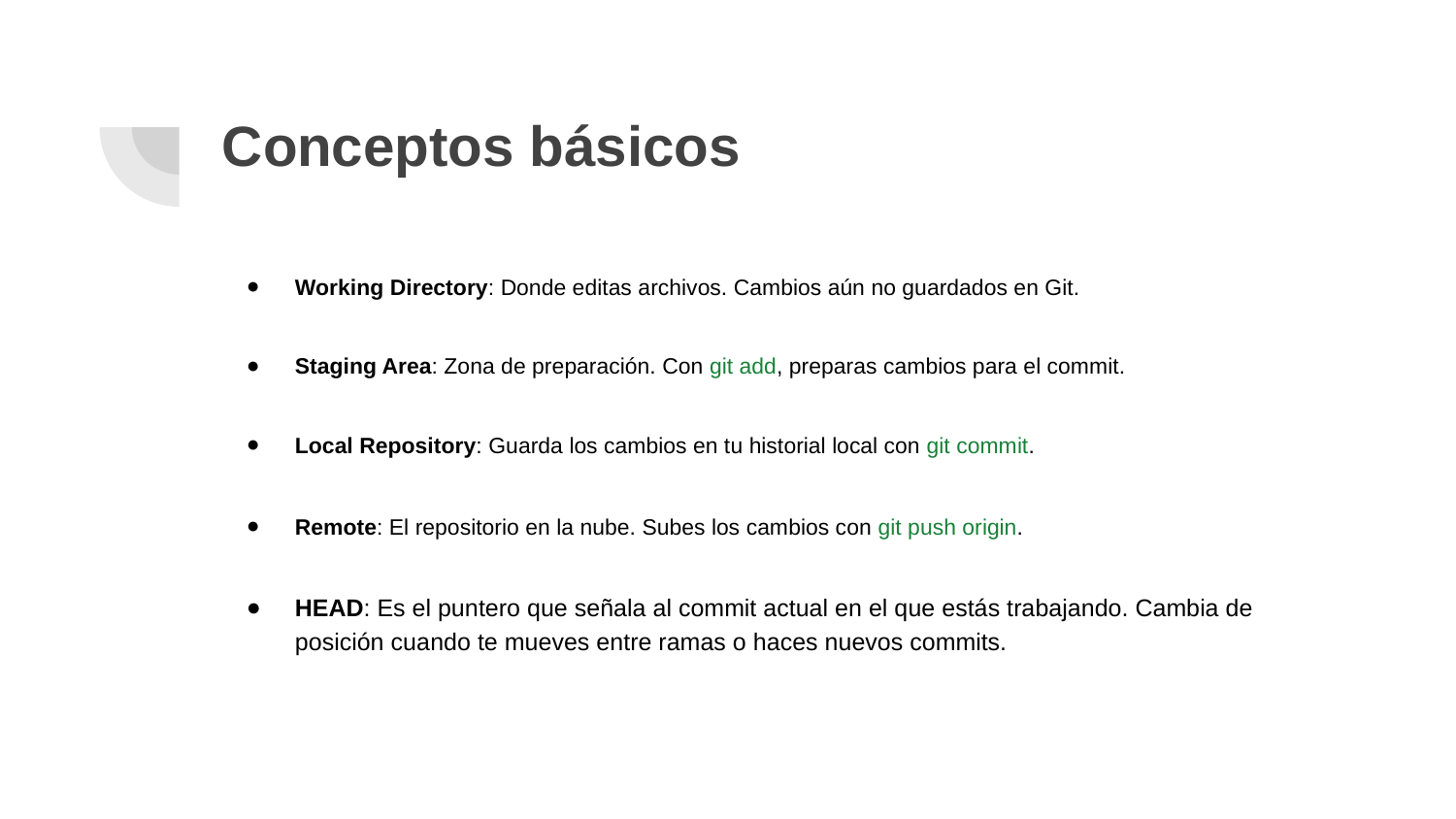

# Conceptos básicos
Working Directory: Donde editas archivos. Cambios aún no guardados en Git.
Staging Area: Zona de preparación. Con git add, preparas cambios para el commit.
Local Repository: Guarda los cambios en tu historial local con git commit.
Remote: El repositorio en la nube. Subes los cambios con git push origin.
HEAD: Es el puntero que señala al commit actual en el que estás trabajando. Cambia de posición cuando te mueves entre ramas o haces nuevos commits.